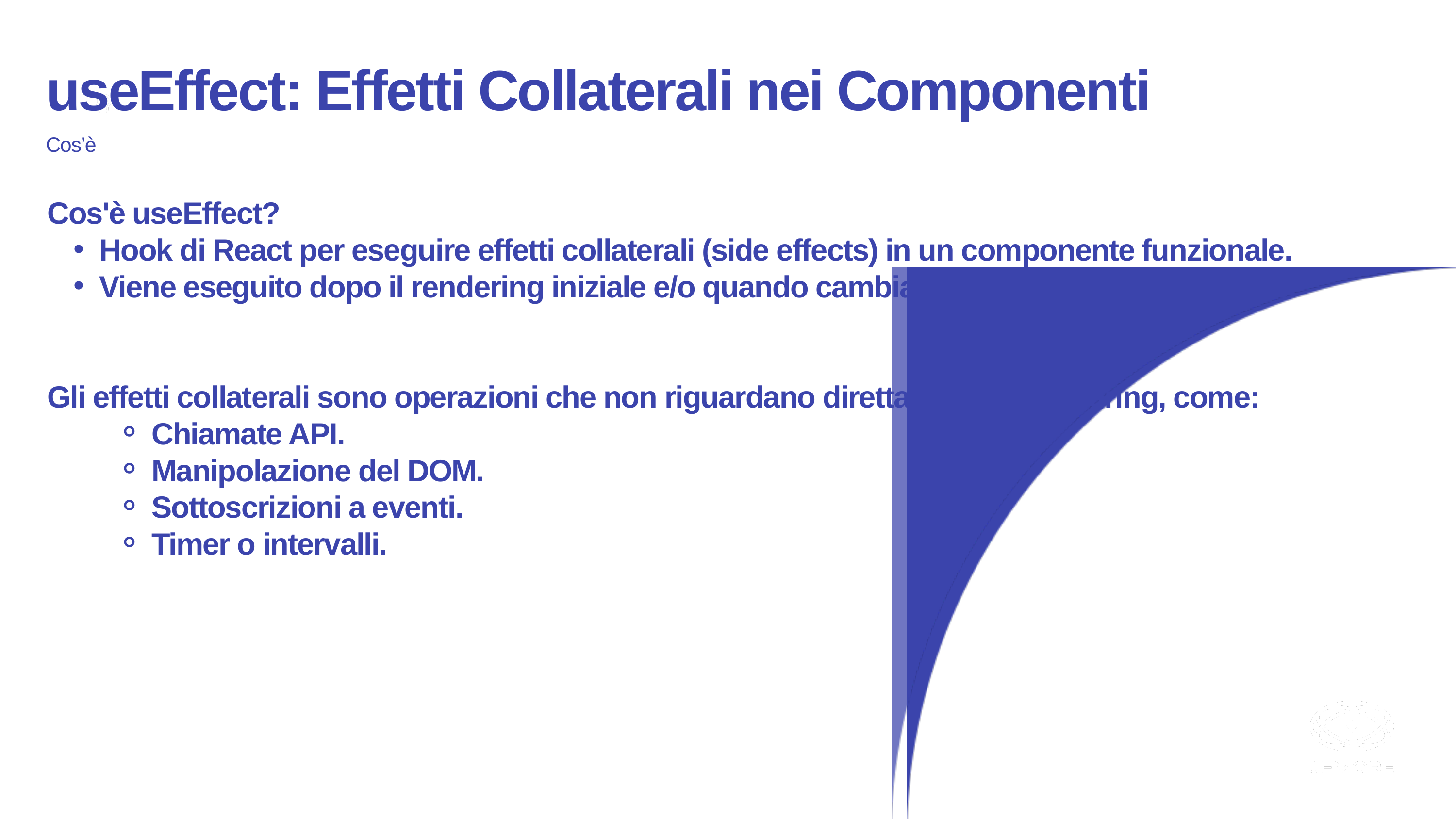

useEffect: Effetti Collaterali nei Componenti
Cos’è

Cos'è useEffect?
Hook di React per eseguire effetti collaterali (side effects) in un componente funzionale.
Viene eseguito dopo il rendering iniziale e/o quando cambiano determinate dipendenze.

Gli effetti collaterali sono operazioni che non riguardano direttamente il rendering, come:
Chiamate API.
Manipolazione del DOM.
Sottoscrizioni a eventi.
Timer o intervalli.